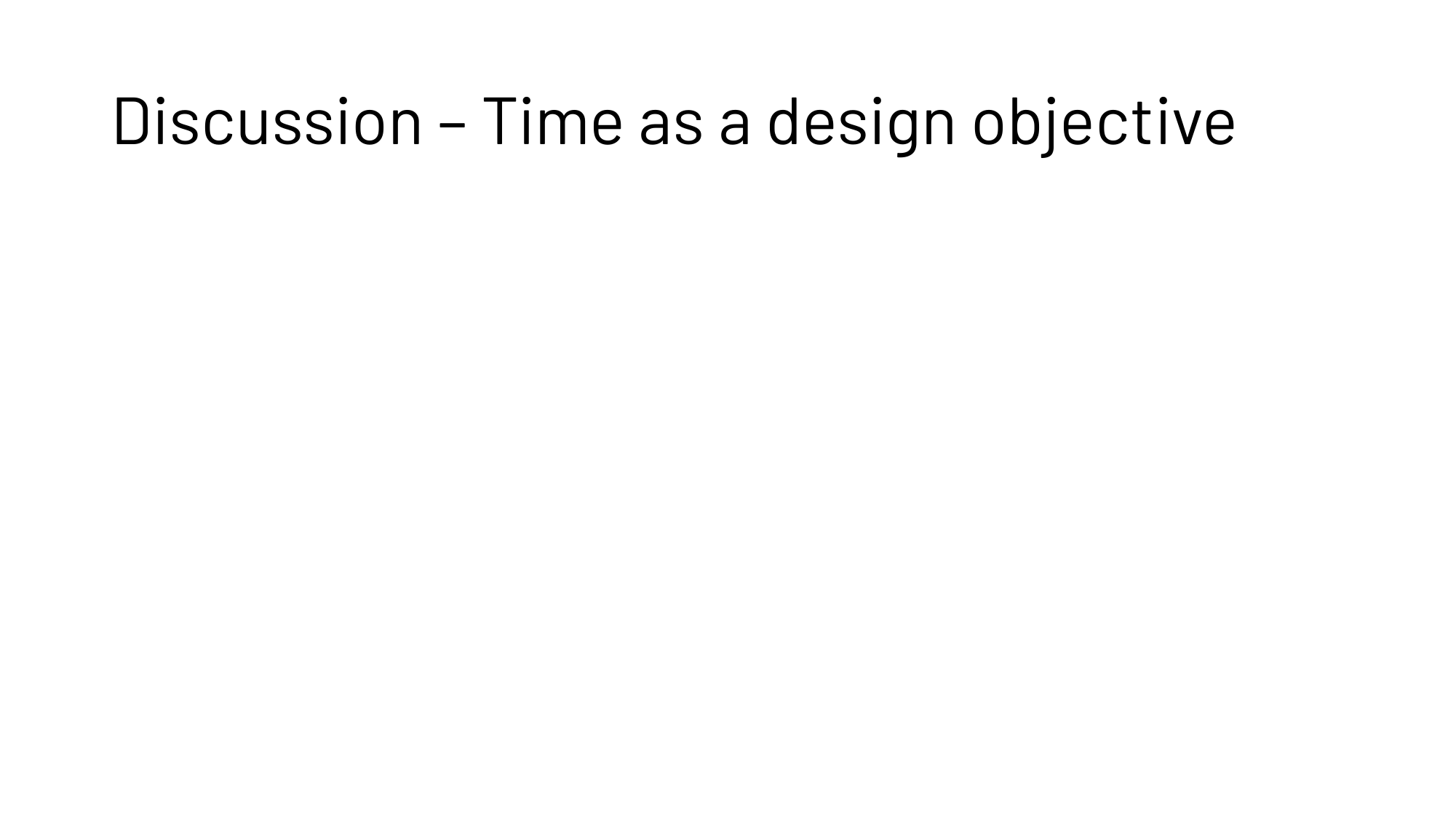

# Discussion – Time as a design objective